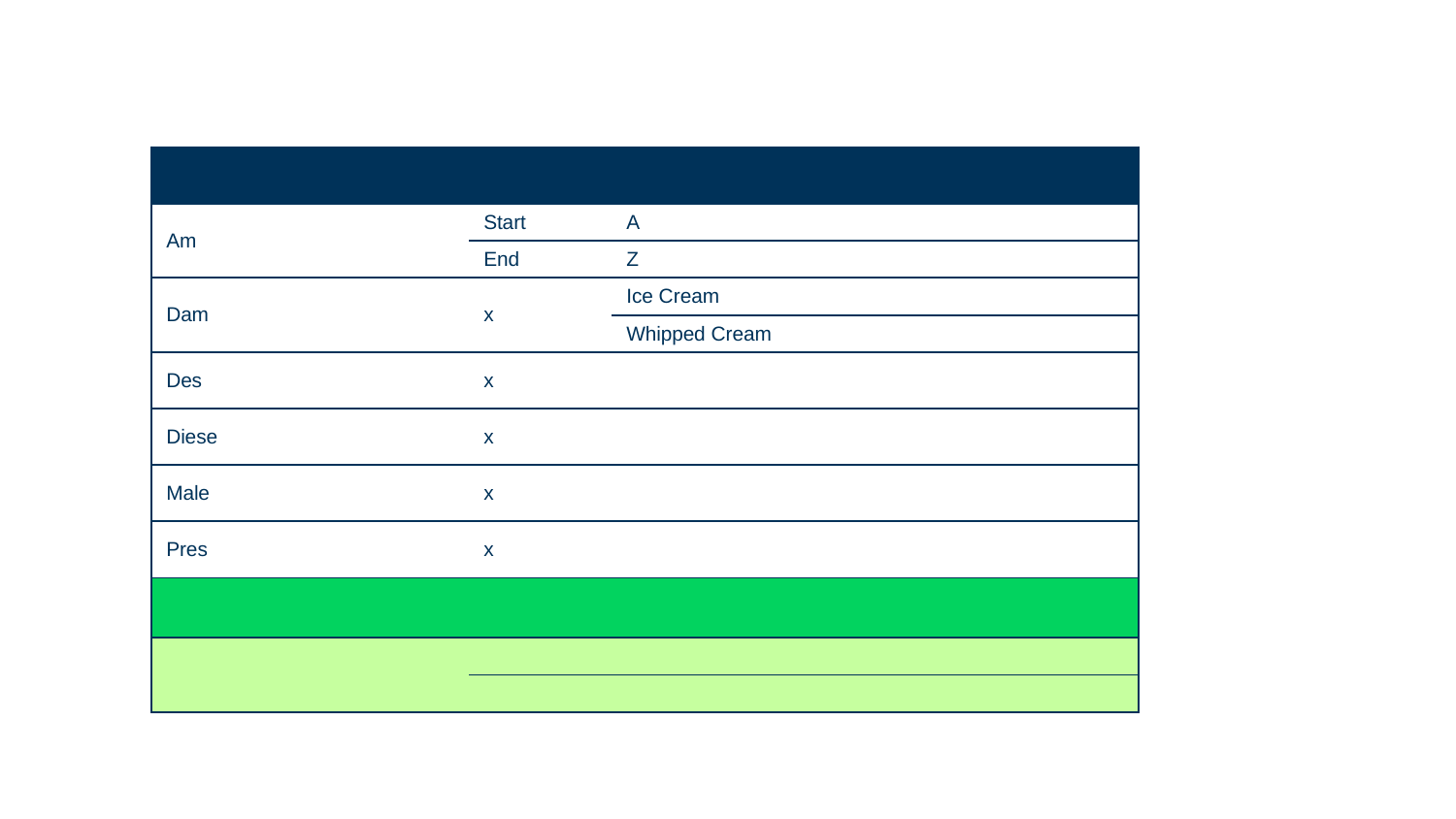

|  |  |  |
| --- | --- | --- |
| Am | Start | A |
|  | End | Z |
| Dam | x | Ice Cream |
|  |  | Whipped Cream |
| Des | x |  |
| Diese | x |  |
| Male | x |  |
| Pres | x |  |
|  |  |  |
|  |  |  |
|  |  |  |